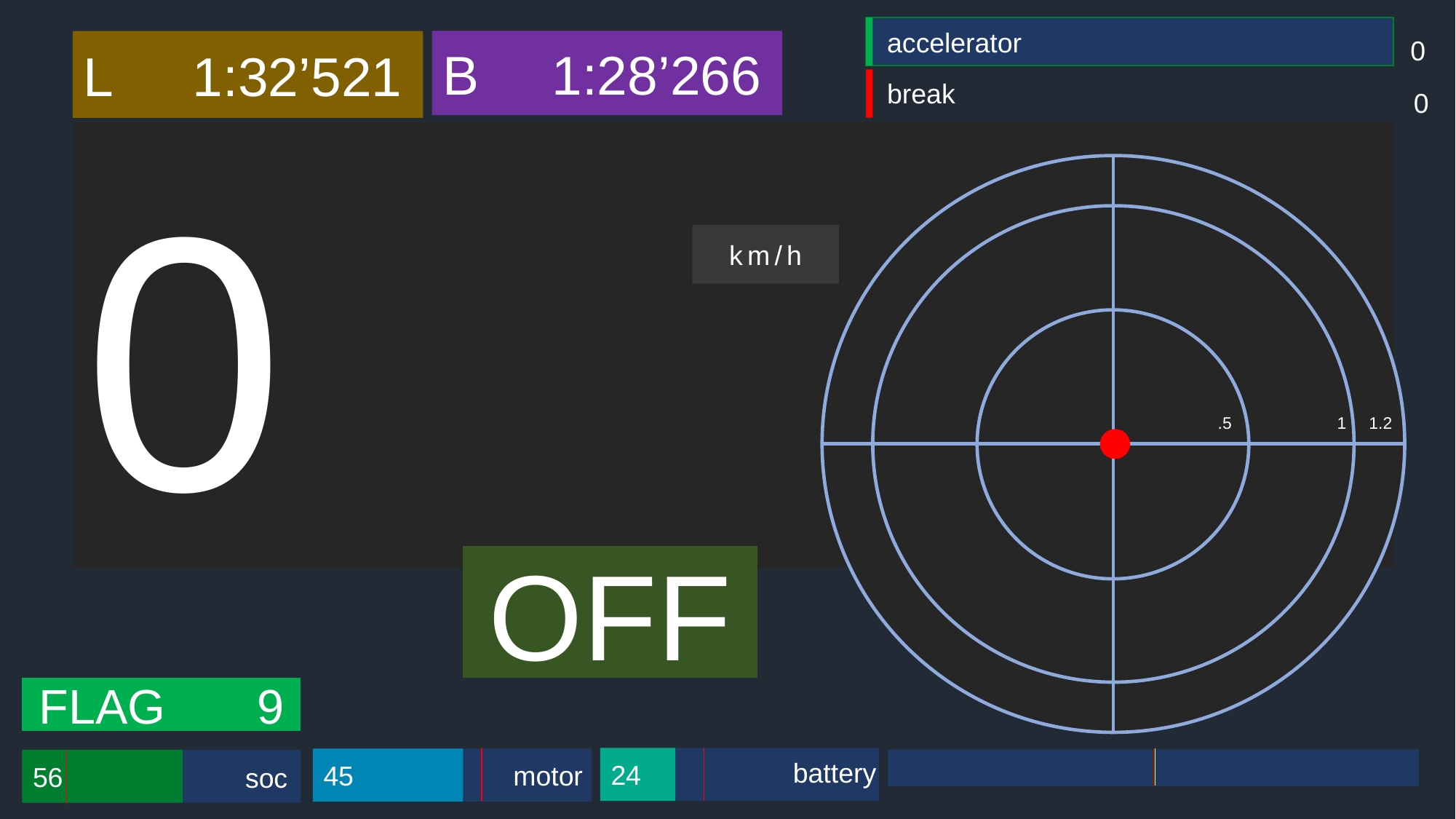

0
0

accelerator
break
L	1:32’521
B	1:28’266
0

.5
1
1.2

km/h
OFF
FLAG	9
45

motor
24

battery

56

soc